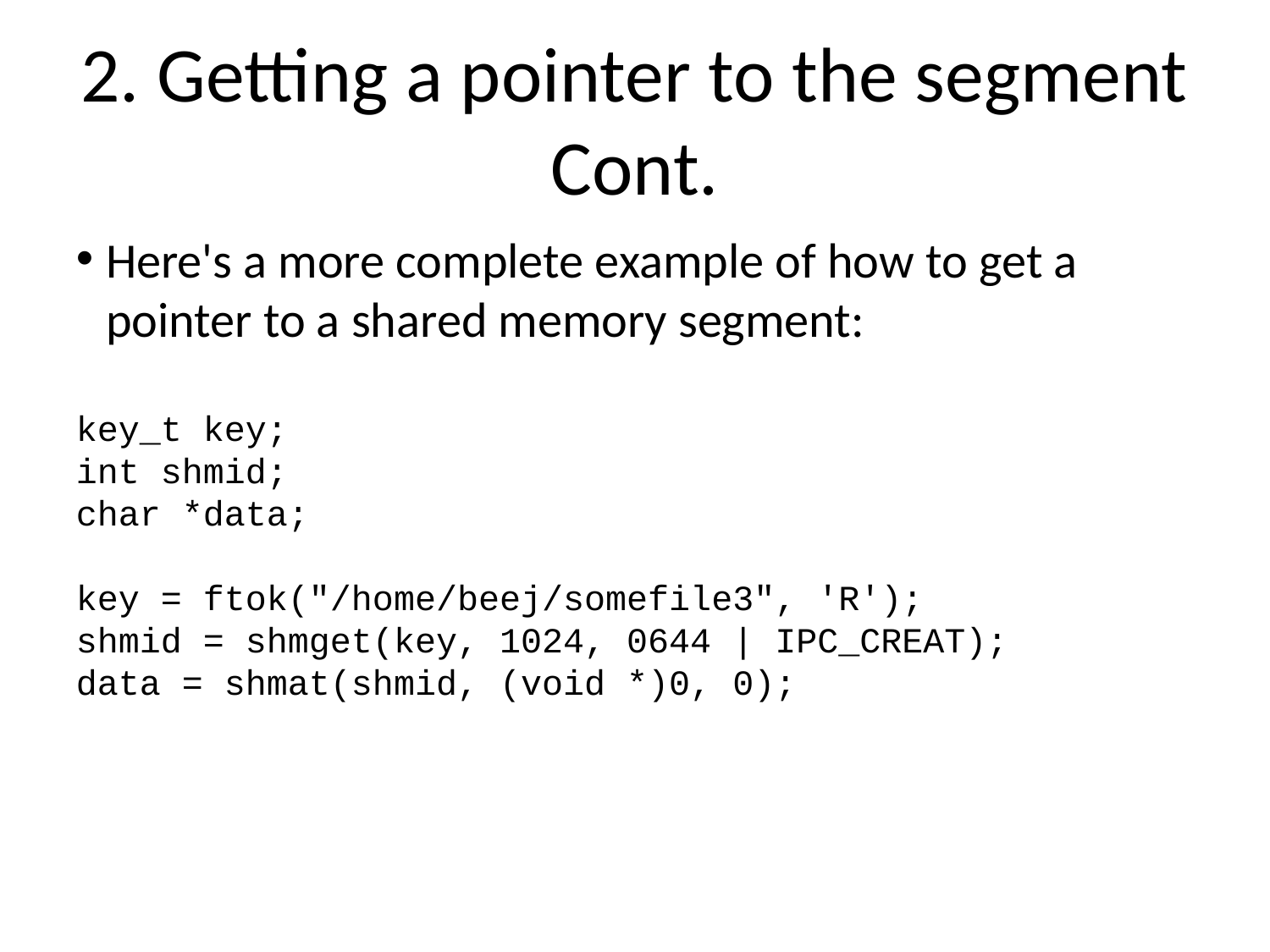

2. Getting a pointer to the segment Cont.
Here's a more complete example of how to get a pointer to a shared memory segment:

key_t key;
int shmid;
char *data;

key = ftok("/home/beej/somefile3", 'R');
shmid = shmget(key, 1024, 0644 | IPC_CREAT);
data = shmat(shmid, (void *)0, 0);